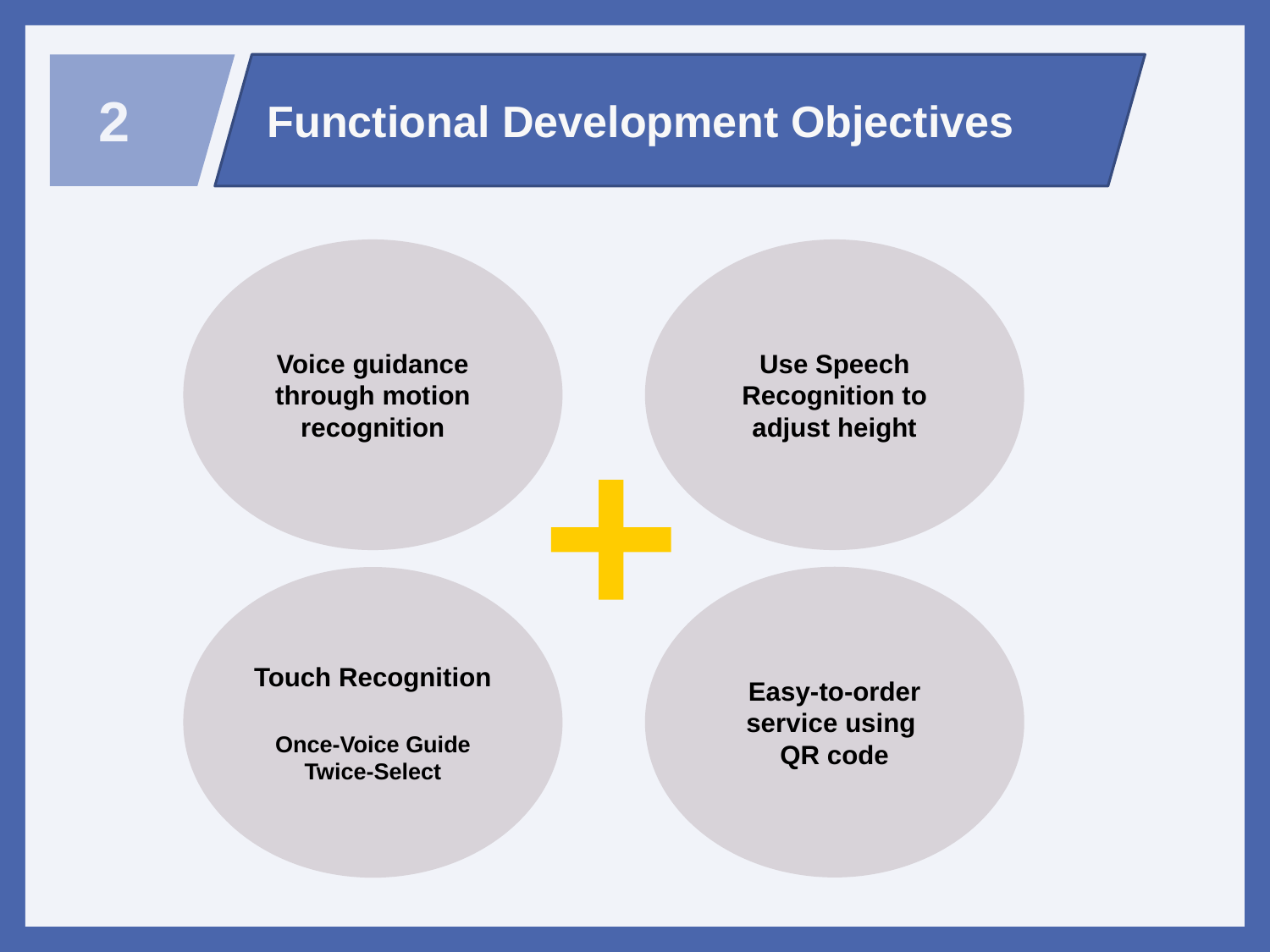

2
Functional Development Objectives
Voice guidance through motion recognition
Use Speech Recognition to adjust height

Easy-to-order service using
QR code
Touch Recognition

Once-Voice Guide
Twice-Select